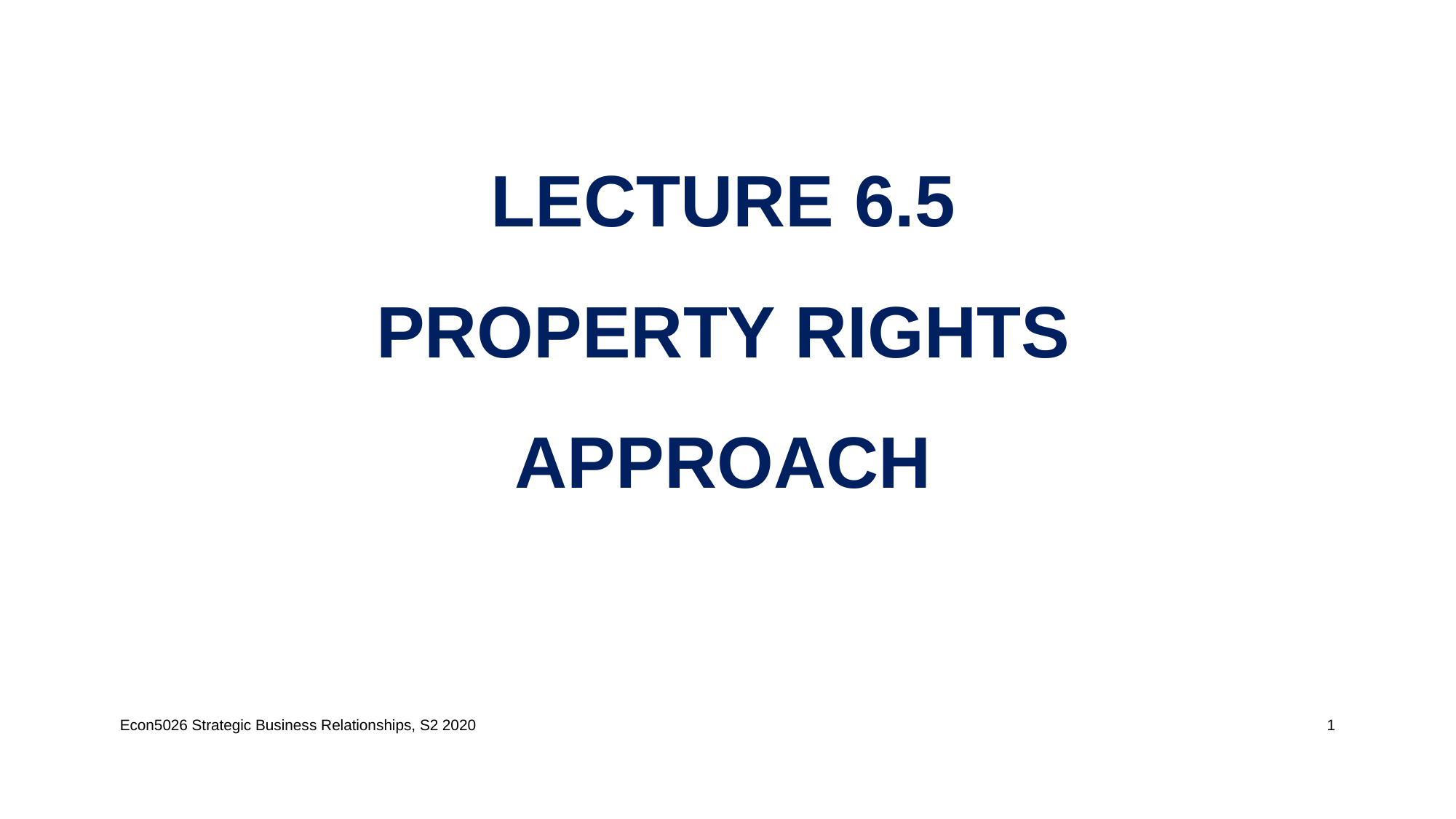

# Lecture 6.5 Property rights approach
Econ5026 Strategic Business Relationships, S2 2020
1